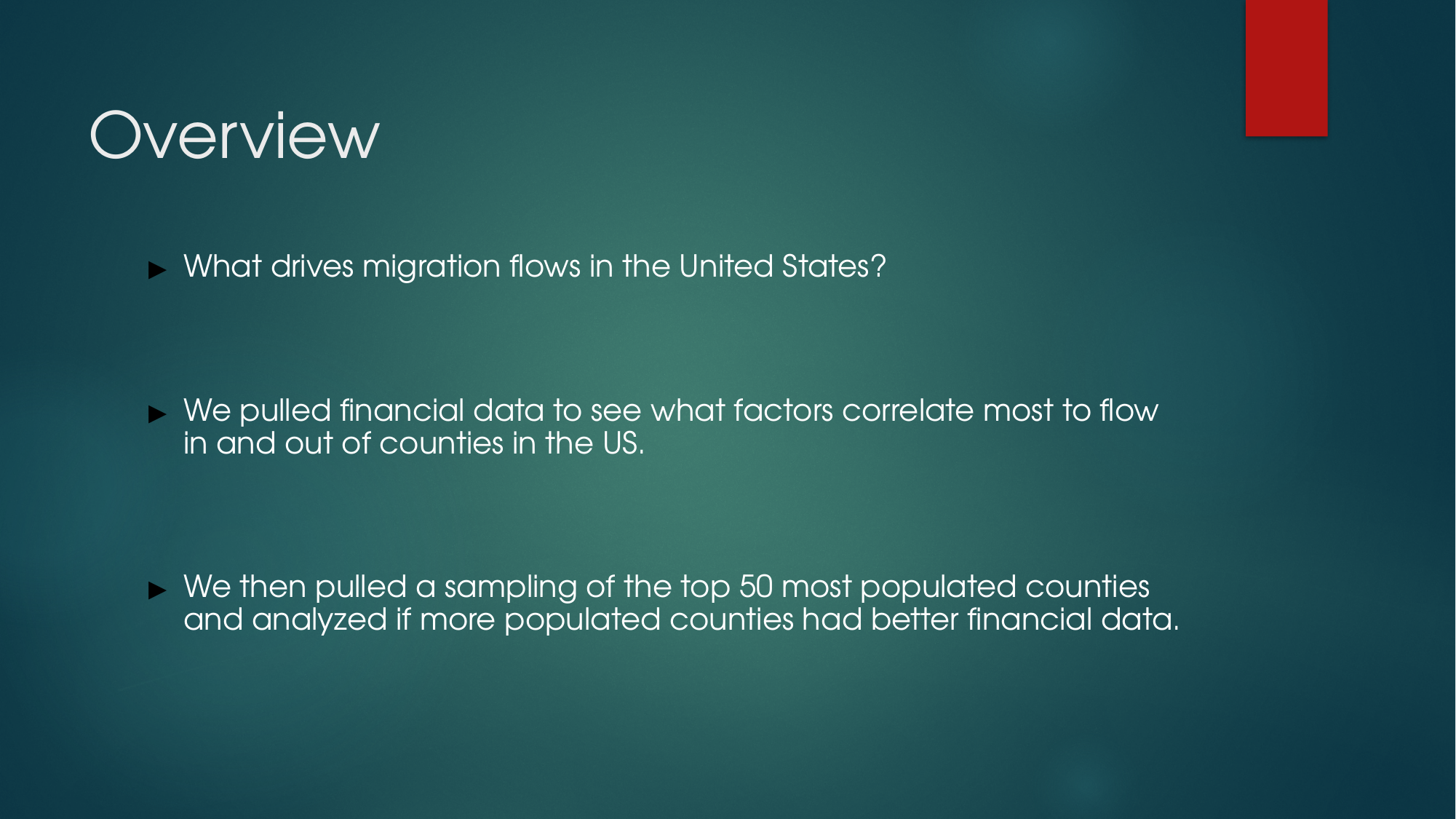

# Overview
What drives migration flows in the United States?

We pulled financial data to see what factors correlate most to flow in and out of counties in the US.

We then pulled a sampling of the top 50 most populated counties and analyzed if more populated counties had better financial data.